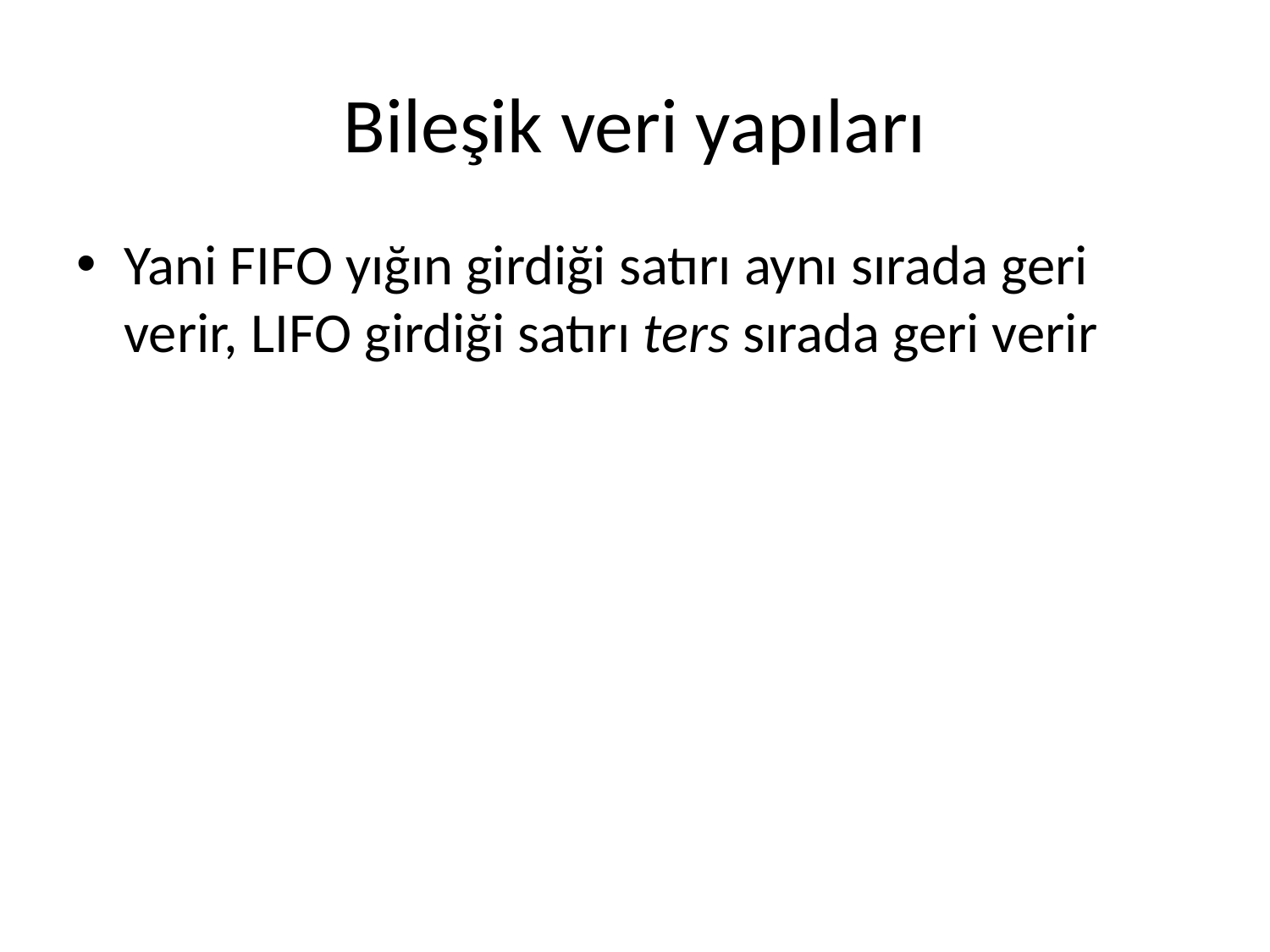

# Bileşik veri yapıları
Yani FIFO yığın girdiği satırı aynı sırada geri verir, LIFO girdiği satırı ters sırada geri verir